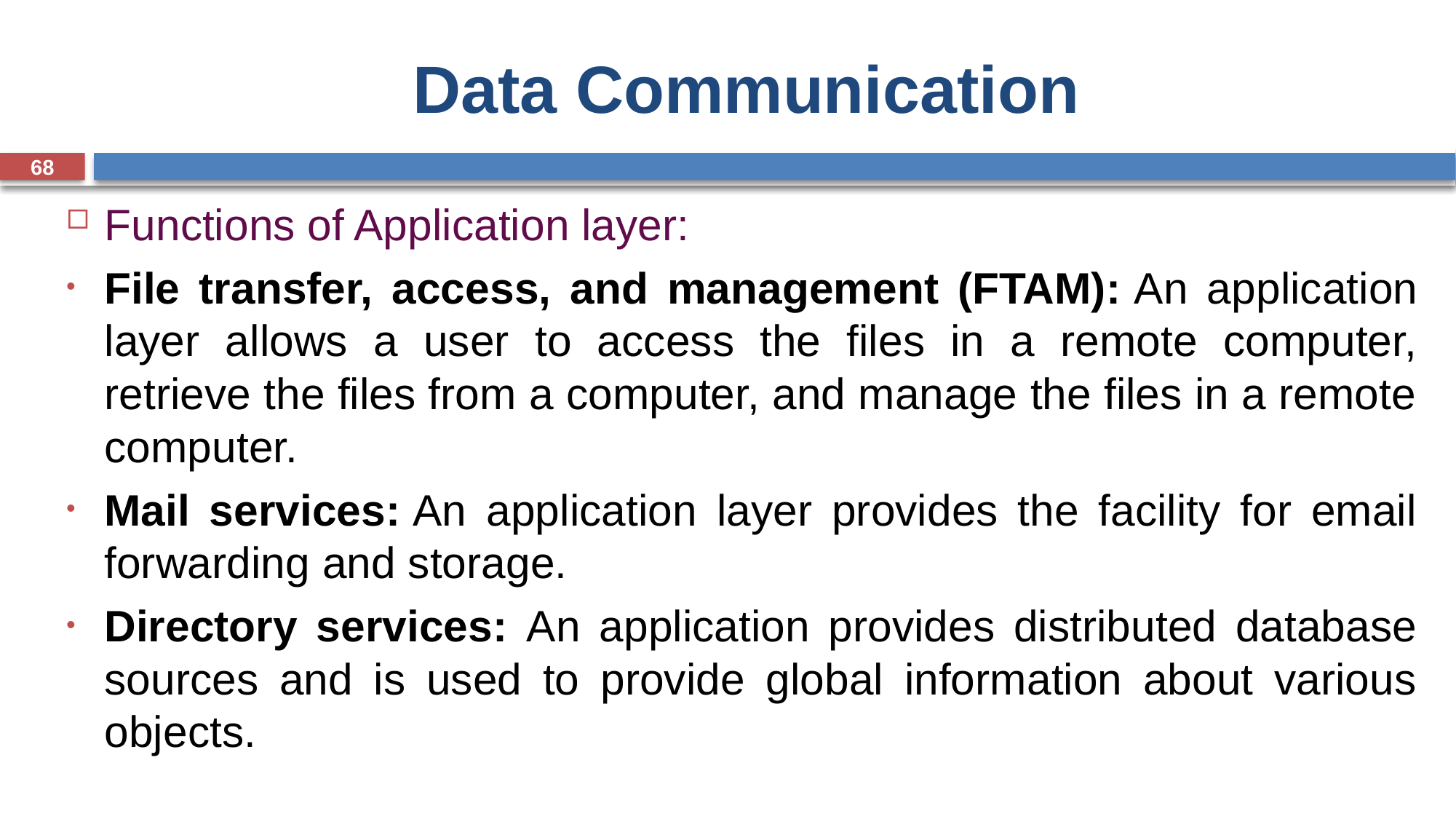

# Data Communication
68
Functions of Application layer:
File transfer, access, and management (FTAM): An application layer allows a user to access the files in a remote computer, retrieve the files from a computer, and manage the files in a remote computer.
Mail services: An application layer provides the facility for email forwarding and storage.
Directory services: An application provides distributed database sources and is used to provide global information about various objects.